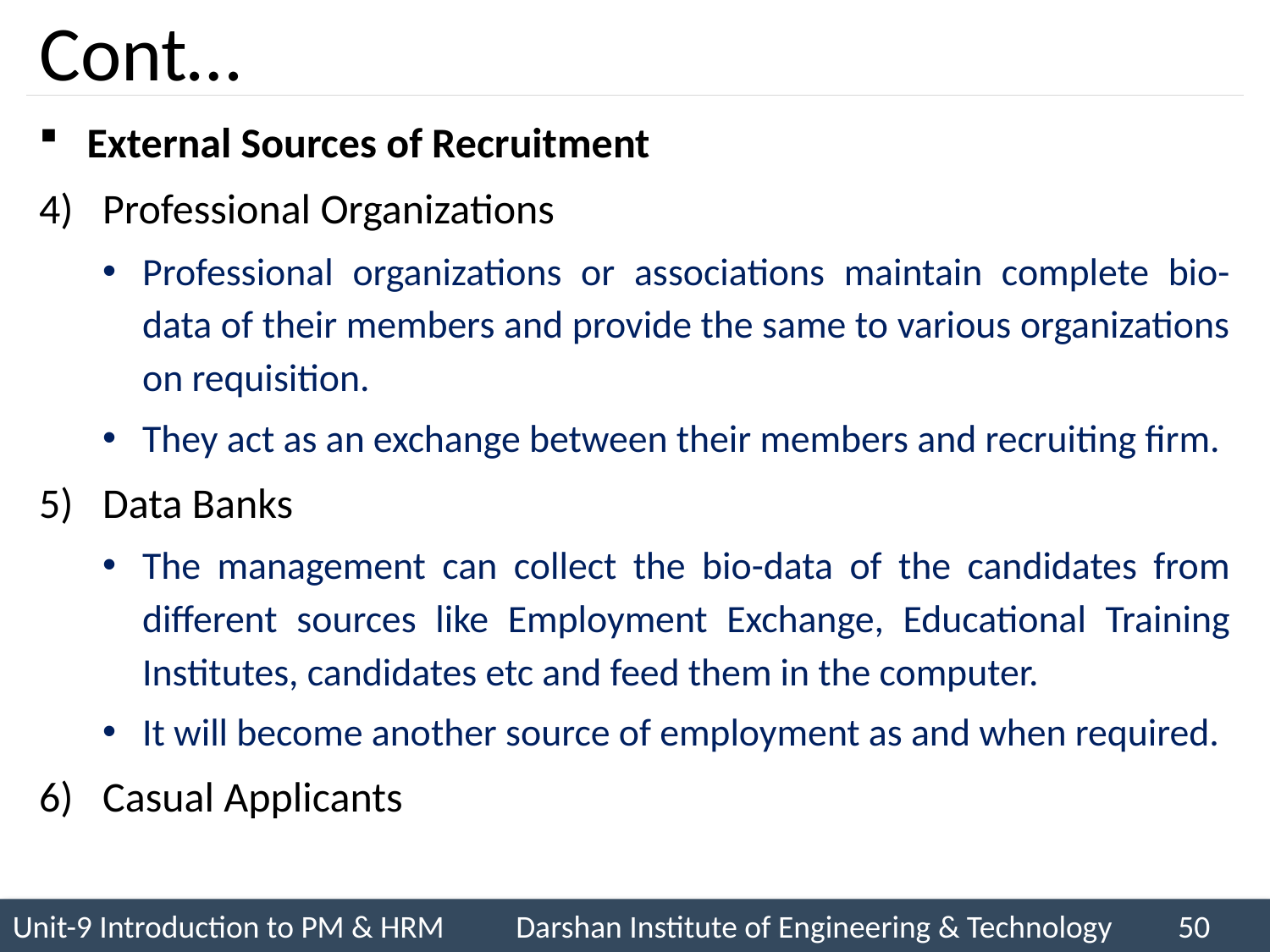

# Cont…
External Sources of Recruitment
Professional Organizations
Professional organizations or associations maintain complete bio-data of their members and provide the same to various organizations on requisition.
They act as an exchange between their members and recruiting firm.
Data Banks
The management can collect the bio-data of the candidates from different sources like Employment Exchange, Educational Training Institutes, candidates etc and feed them in the computer.
It will become another source of employment as and when required.
Casual Applicants